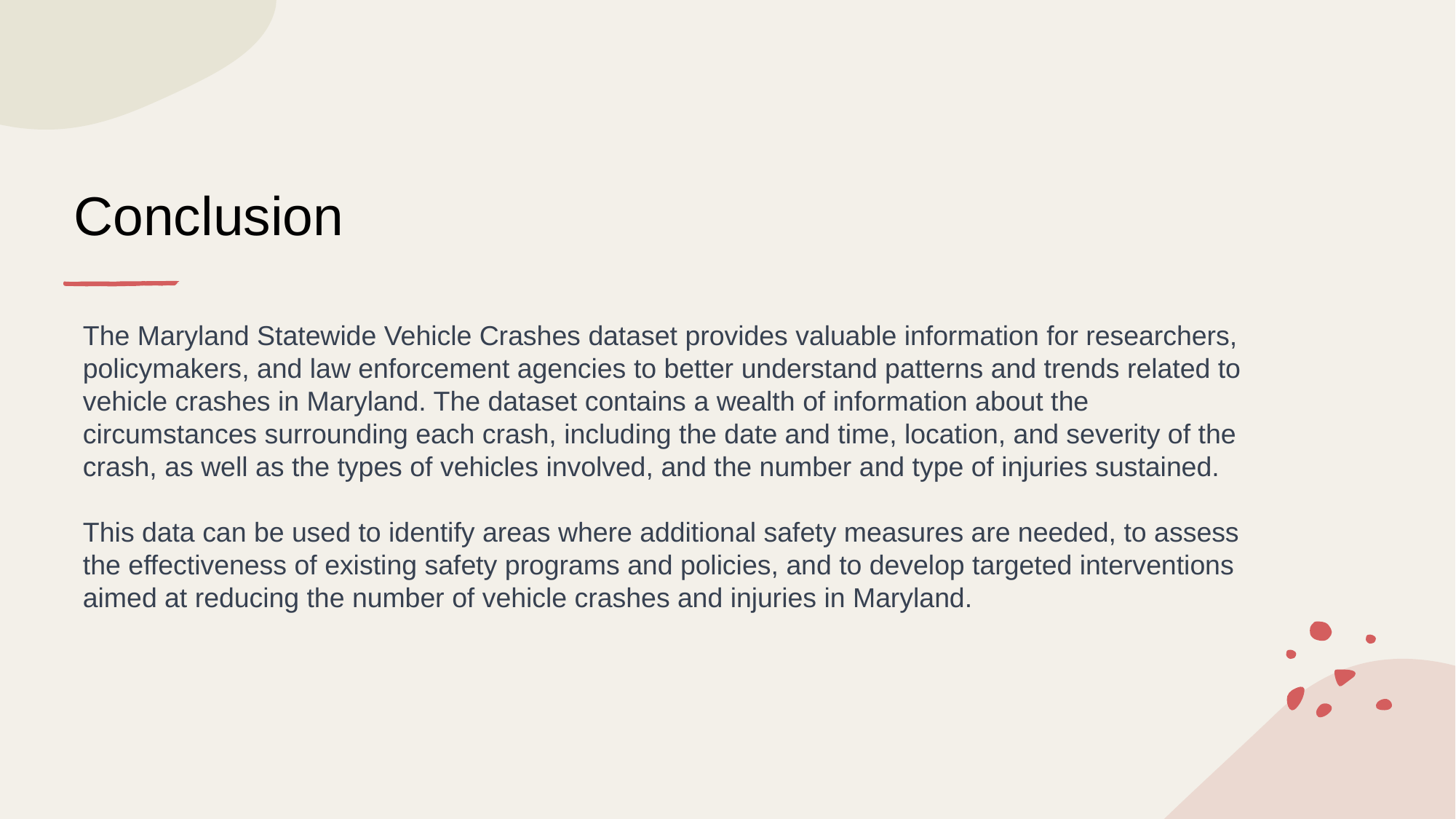

# Conclusion
The Maryland Statewide Vehicle Crashes dataset provides valuable information for researchers, policymakers, and law enforcement agencies to better understand patterns and trends related to vehicle crashes in Maryland. The dataset contains a wealth of information about the circumstances surrounding each crash, including the date and time, location, and severity of the crash, as well as the types of vehicles involved, and the number and type of injuries sustained.

This data can be used to identify areas where additional safety measures are needed, to assess the effectiveness of existing safety programs and policies, and to develop targeted interventions aimed at reducing the number of vehicle crashes and injuries in Maryland.